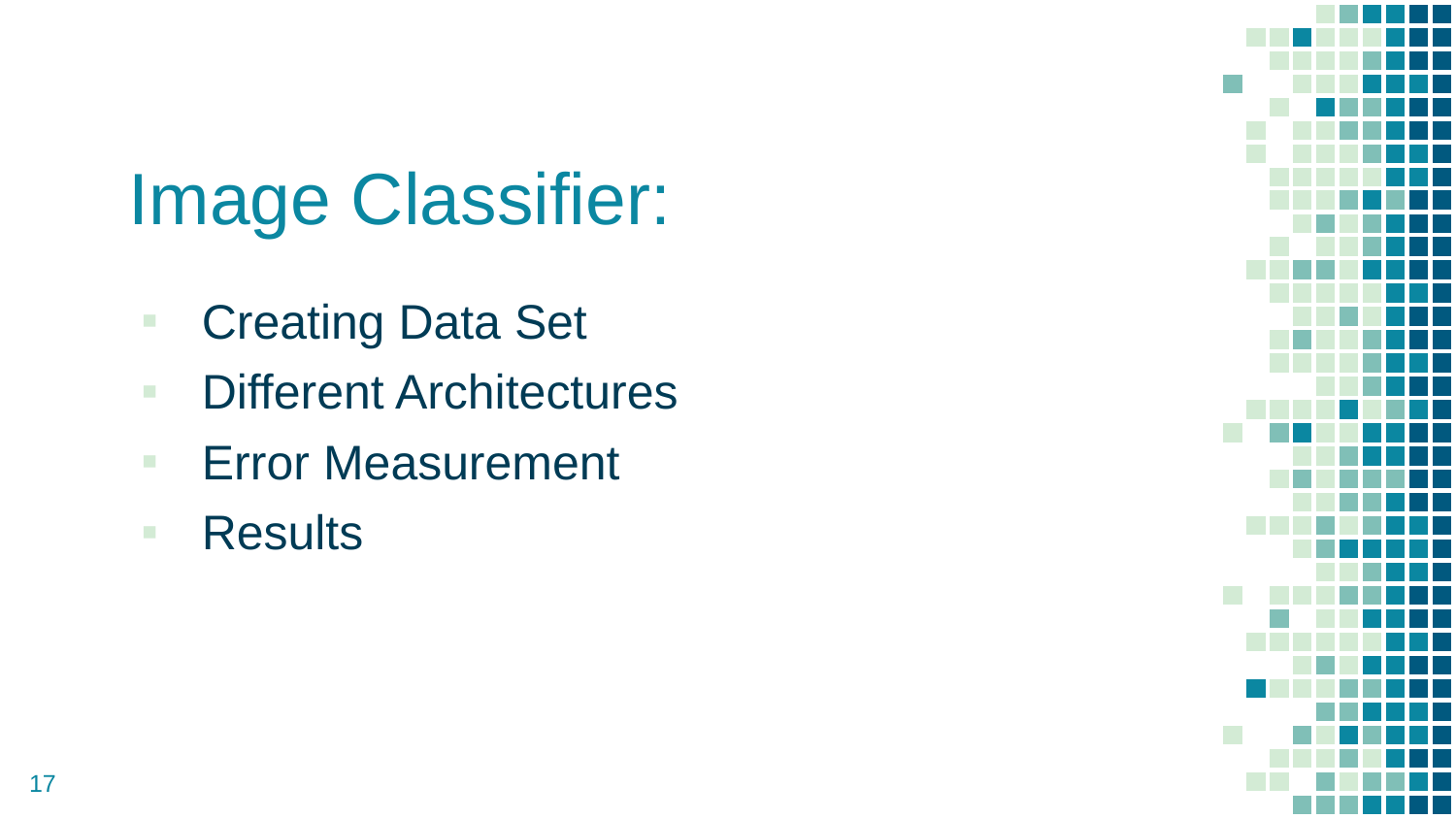

# Image Classifier:
Creating Data Set
Different Architectures
Error Measurement
Results

17